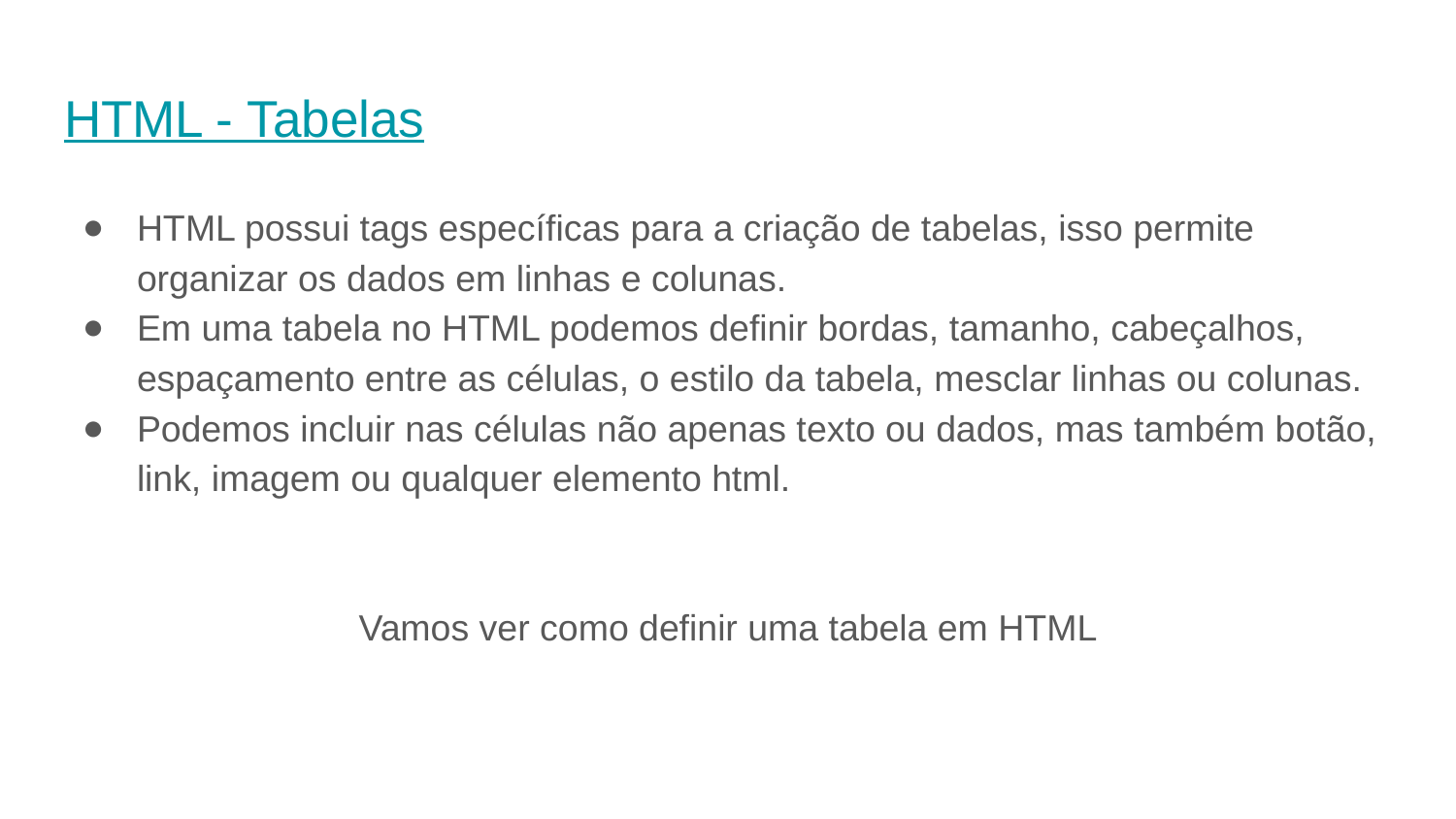

# HTML - Tabelas
HTML possui tags específicas para a criação de tabelas, isso permite organizar os dados em linhas e colunas.
Em uma tabela no HTML podemos definir bordas, tamanho, cabeçalhos, espaçamento entre as células, o estilo da tabela, mesclar linhas ou colunas.
Podemos incluir nas células não apenas texto ou dados, mas também botão, link, imagem ou qualquer elemento html.

Vamos ver como definir uma tabela em HTML